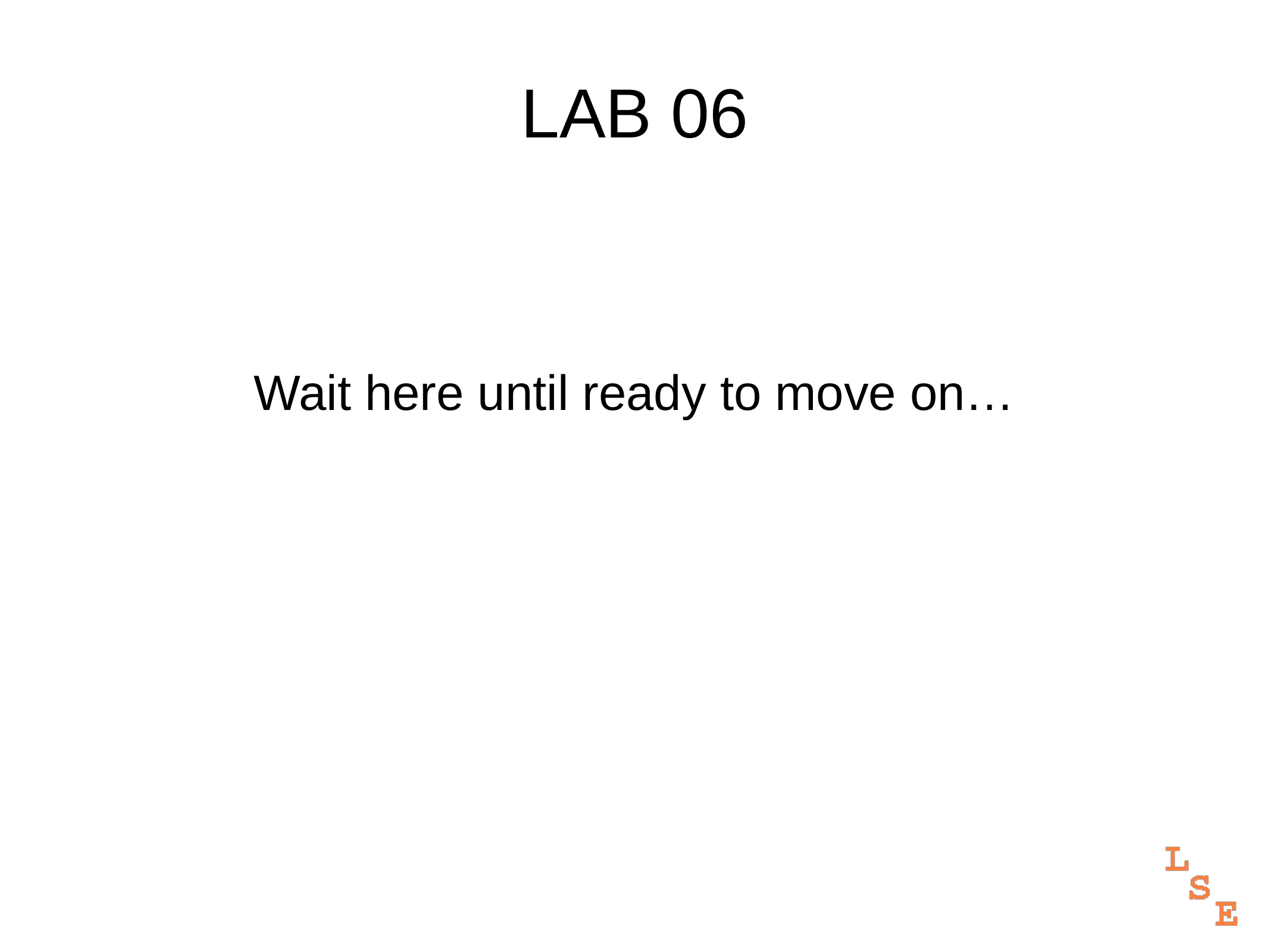

# LAB 06
Wait here until ready to move on…
55